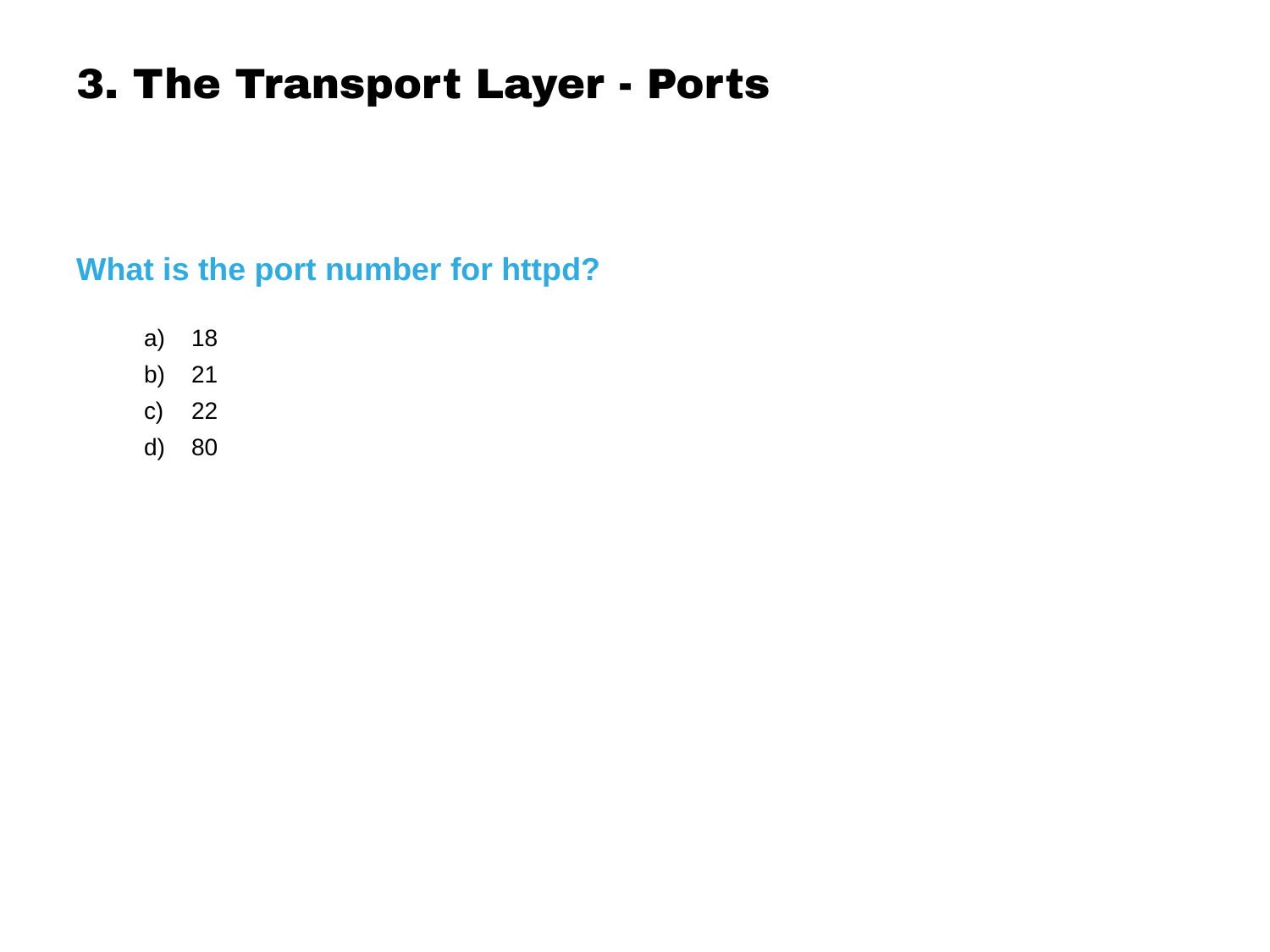

# 3. The Transport Layer - Ports
What is the port number for httpd?
18
21
22
80